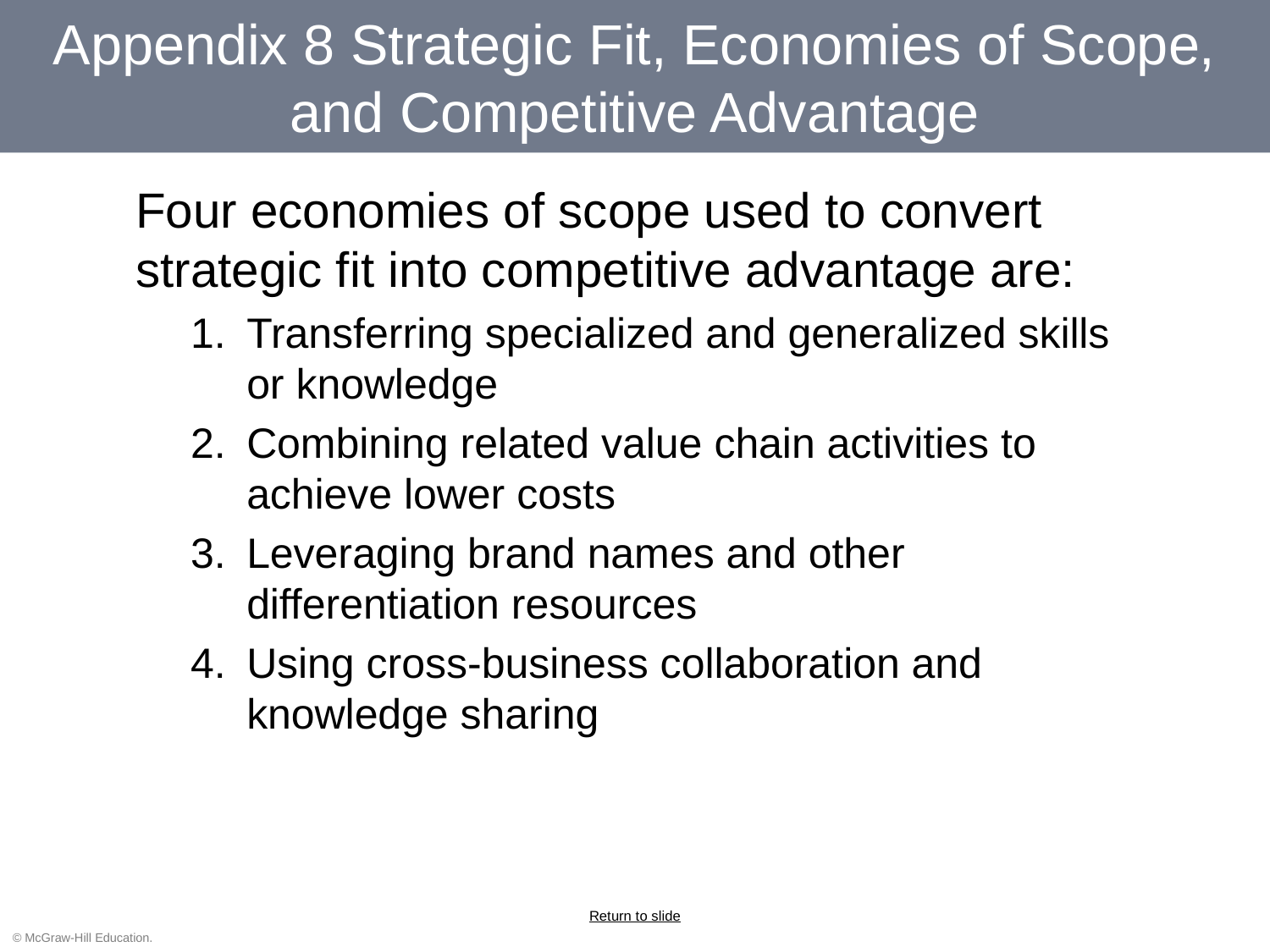

# Appendix 8 Strategic Fit, Economies of Scope, and Competitive Advantage
Four economies of scope used to convert strategic fit into competitive advantage are:
Transferring specialized and generalized skills or knowledge
Combining related value chain activities to achieve lower costs
Leveraging brand names and other differentiation resources
Using cross-business collaboration and knowledge sharing
Return to slide